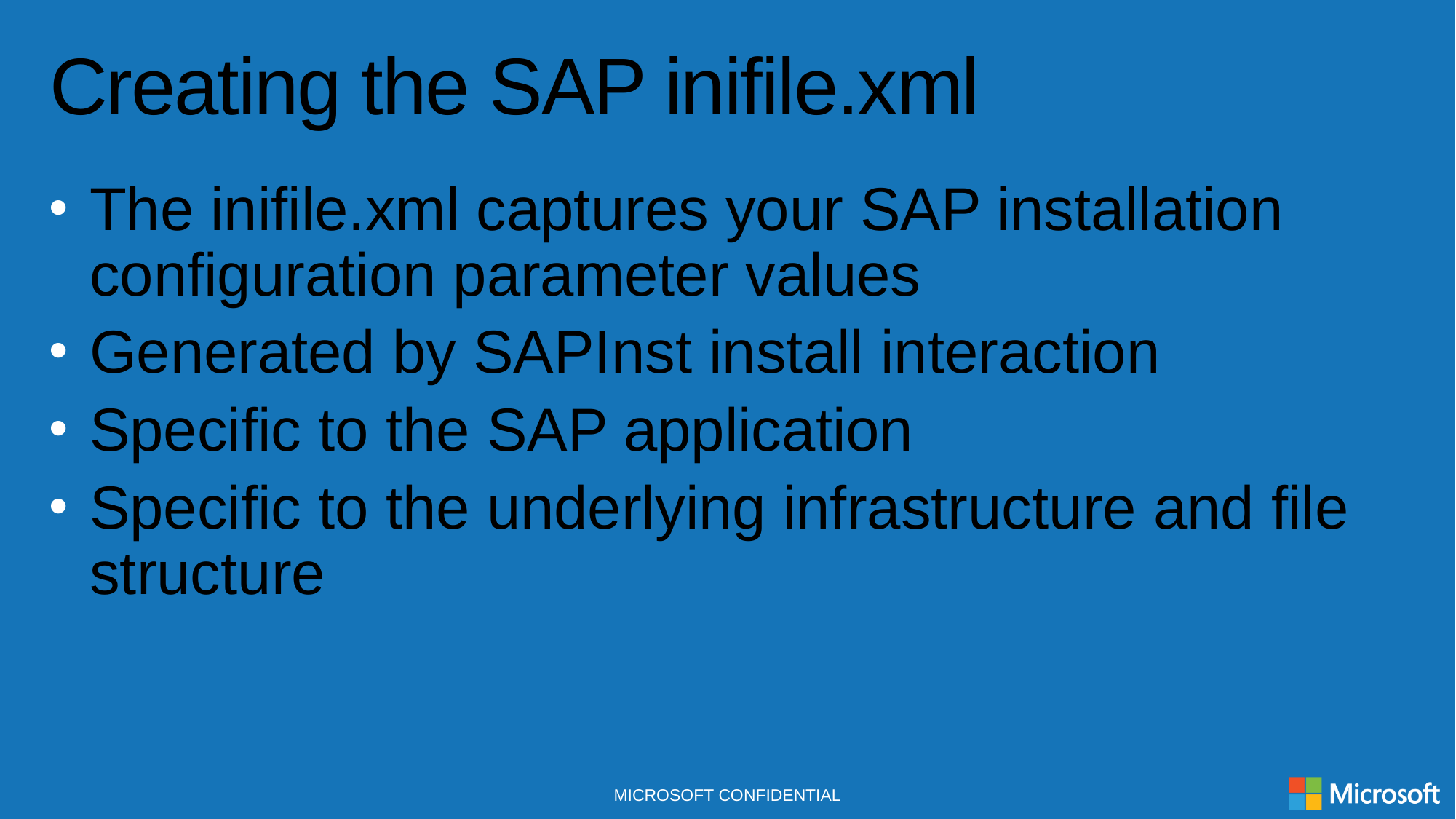

# Creating the SAP inifile.xml
The inifile.xml captures your SAP installation configuration parameter values
Generated by SAPInst install interaction
Specific to the SAP application
Specific to the underlying infrastructure and file structure